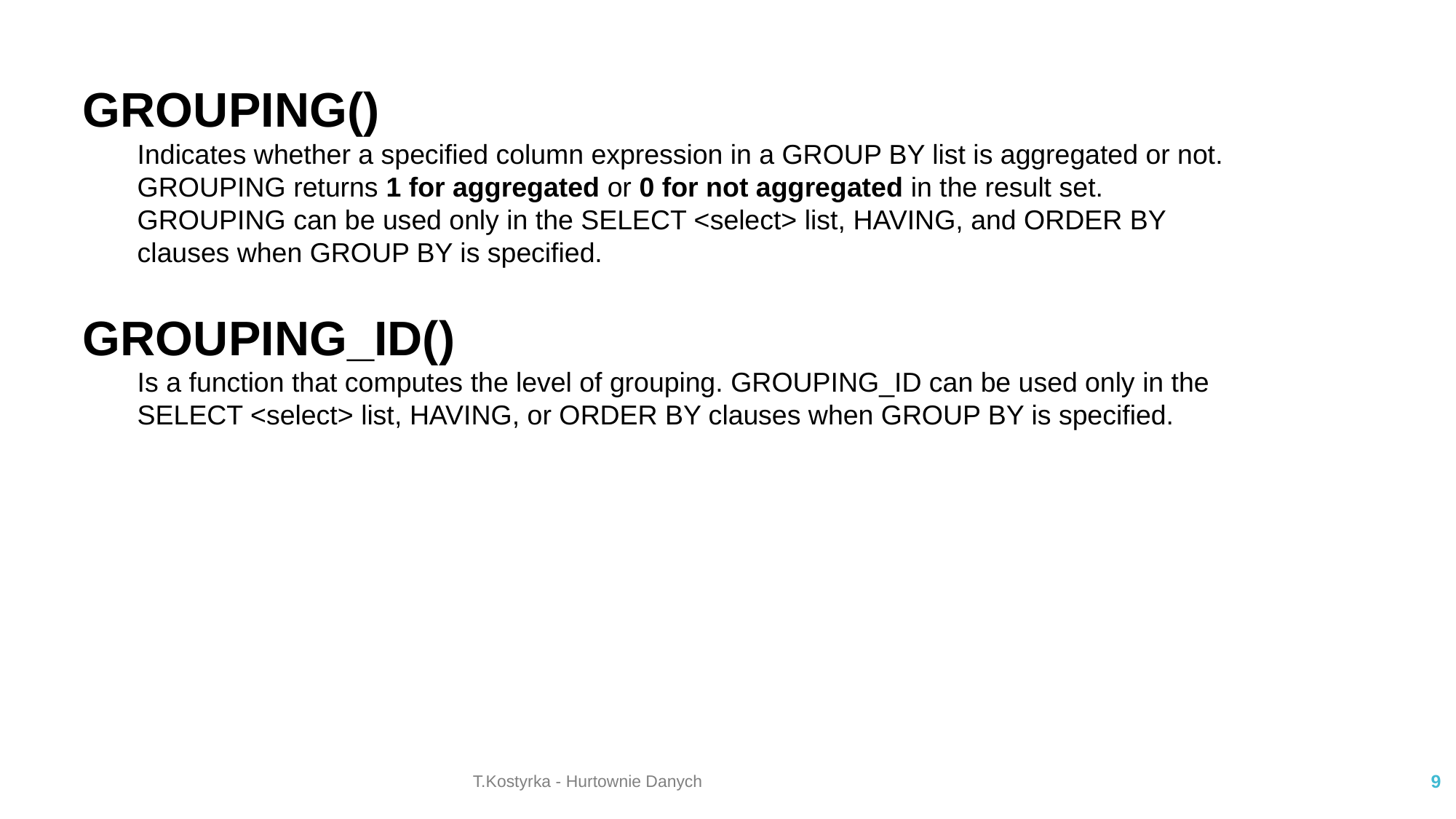

GROUPING()
Indicates whether a specified column expression in a GROUP BY list is aggregated or not. GROUPING returns 1 for aggregated or 0 for not aggregated in the result set. GROUPING can be used only in the SELECT <select> list, HAVING, and ORDER BY clauses when GROUP BY is specified.
GROUPING_ID()
Is a function that computes the level of grouping. GROUPING_ID can be used only in the SELECT <select> list, HAVING, or ORDER BY clauses when GROUP BY is specified.
T.Kostyrka - Hurtownie Danych
9